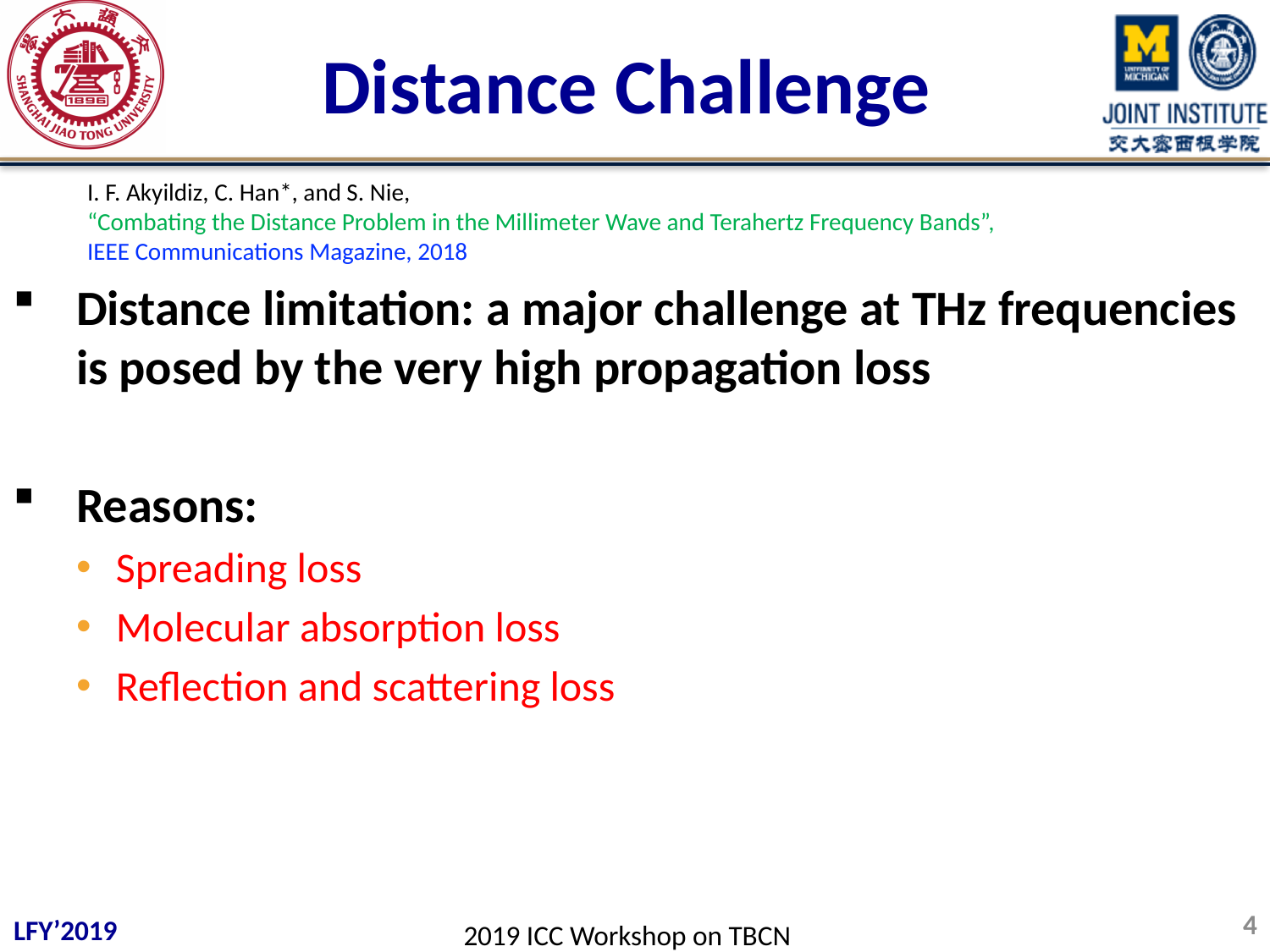

# Distance Challenge
I. F. Akyildiz, C. Han*, and S. Nie,
“Combating the Distance Problem in the Millimeter Wave and Terahertz Frequency Bands”,
IEEE Communications Magazine, 2018
Distance limitation: a major challenge at THz frequencies is posed by the very high propagation loss

Reasons:
Spreading loss
Molecular absorption loss
Reflection and scattering loss
4